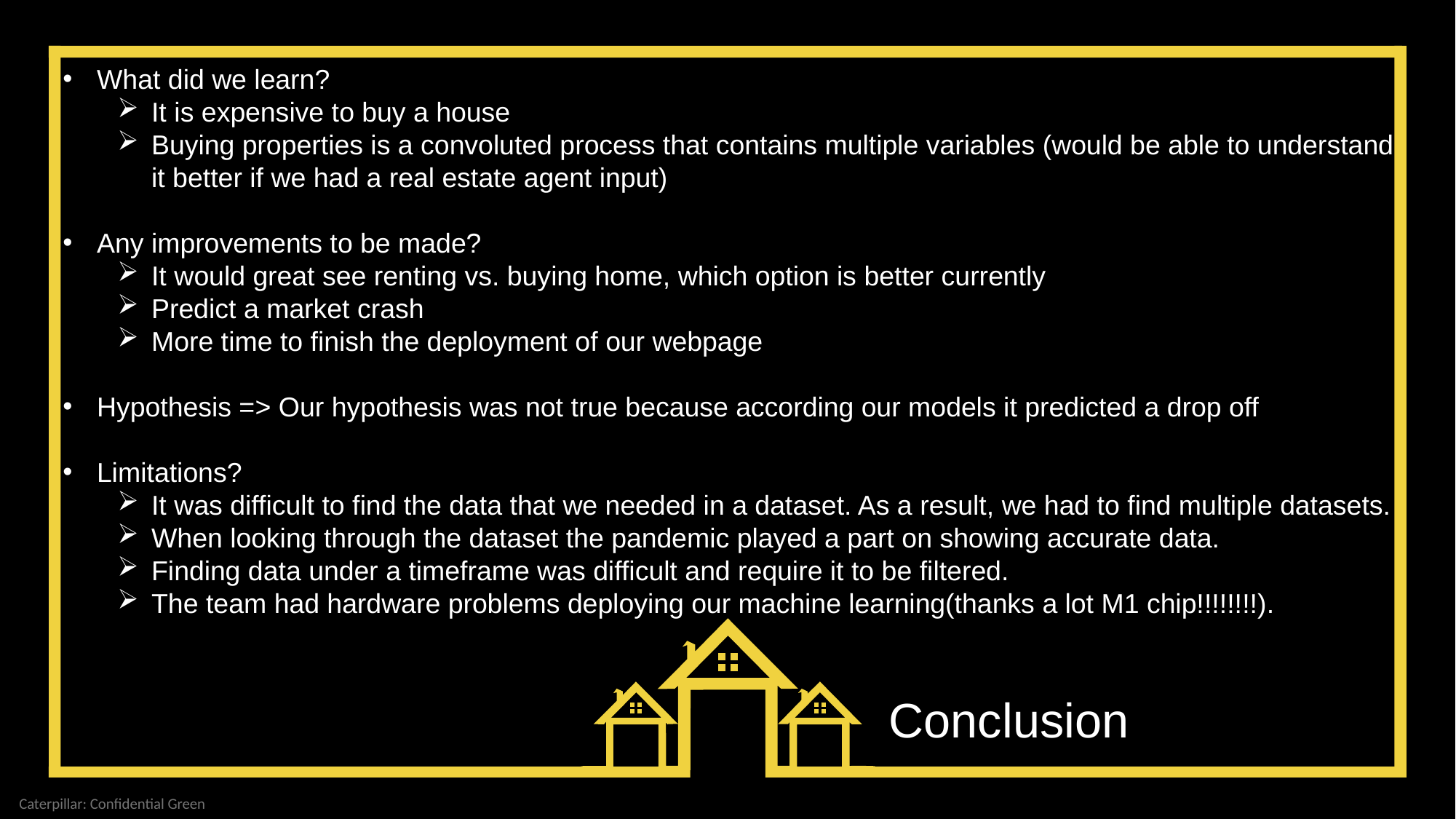

What did we learn?
It is expensive to buy a house
Buying properties is a convoluted process that contains multiple variables (would be able to understand it better if we had a real estate agent input)

Any improvements to be made?
It would great see renting vs. buying home, which option is better currently
Predict a market crash
More time to finish the deployment of our webpage

Hypothesis => Our hypothesis was not true because according our models it predicted a drop off

Limitations?
It was difficult to find the data that we needed in a dataset. As a result, we had to find multiple datasets.
When looking through the dataset the pandemic played a part on showing accurate data.
Finding data under a timeframe was difficult and require it to be filtered.
The team had hardware problems deploying our machine learning(thanks a lot M1 chip!!!!!!!!).
Conclusion